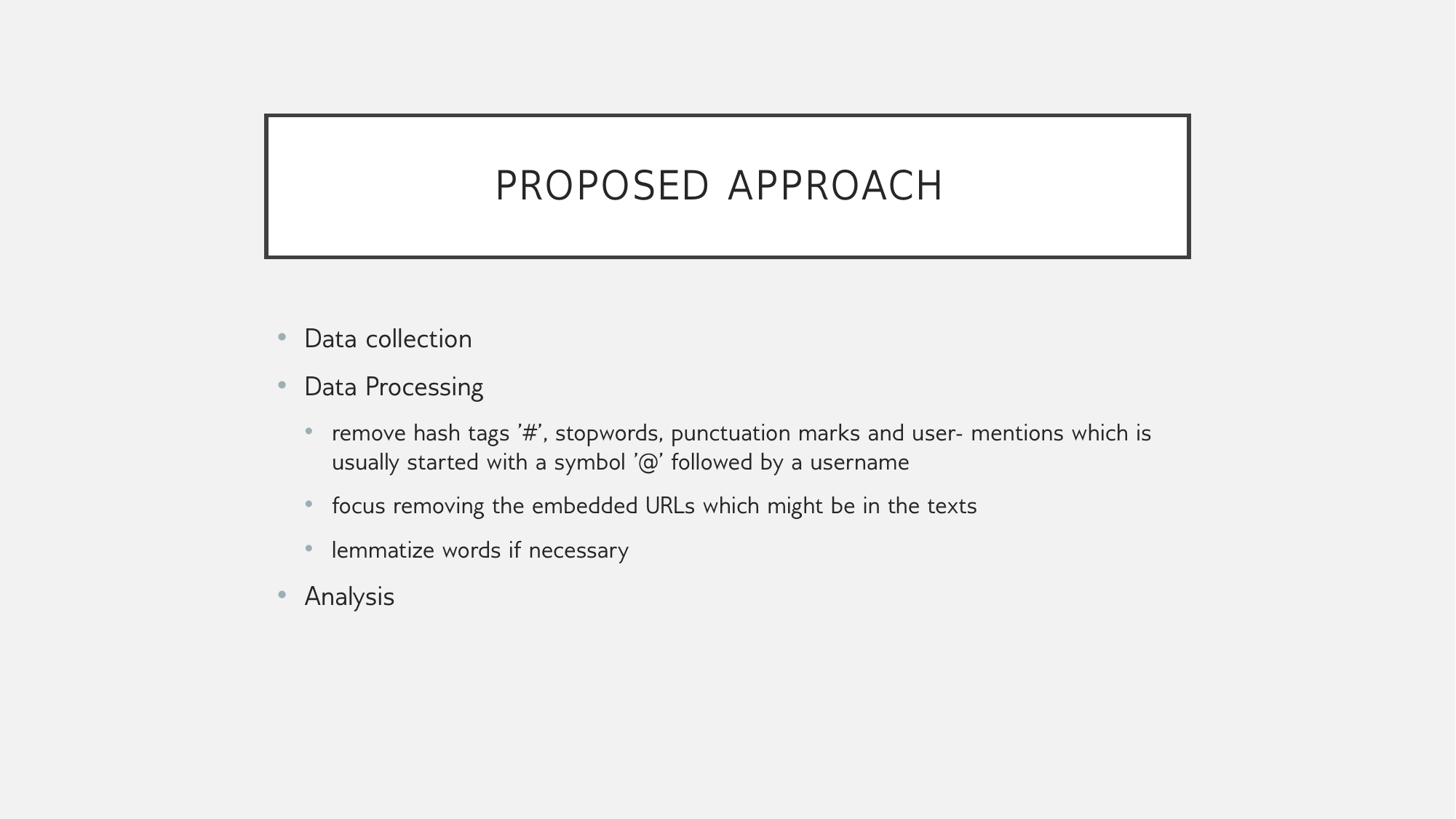

# Proposed approach
Data collection
Data Processing
remove hash tags ’#’, stopwords, punctuation marks and user- mentions which is usually started with a symbol ’@’ followed by a username
focus removing the embedded URLs which might be in the texts
lemmatize words if necessary
Analysis